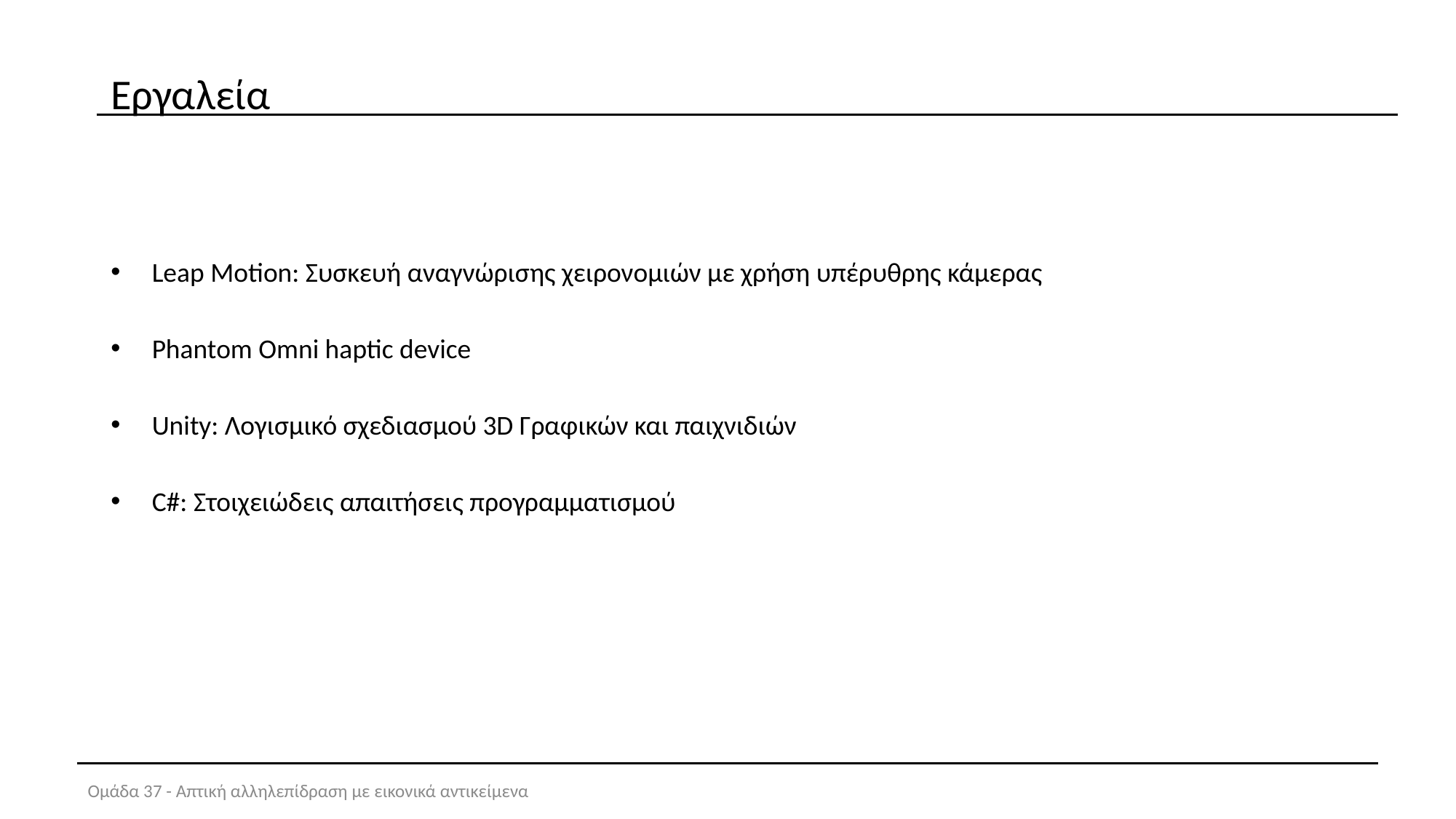

# Εργαλεία
Leap Motion: Συσκευή αναγνώρισης χειρονομιών με χρήση υπέρυθρης κάμερας

Phantom Omni haptic device

Unity: Λογισμικό σχεδιασμού 3D Γραφικών και παιχνιδιών

C#: Στοιχειώδεις απαιτήσεις προγραμματισμού
Ομάδα 37 - Απτική αλληλεπίδραση με εικονικά αντικείμενα